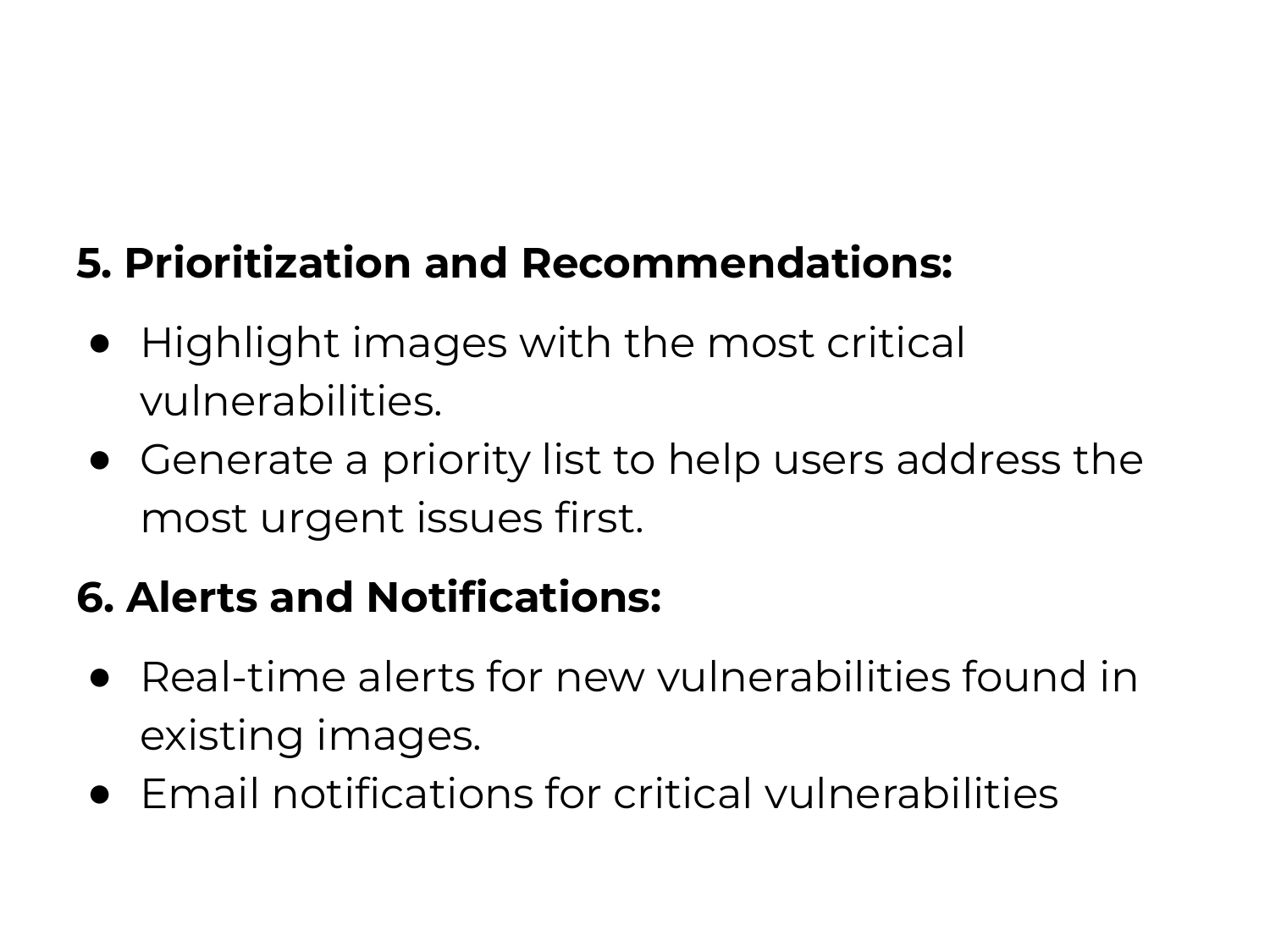

#
5. Prioritization and Recommendations:
Highlight images with the most critical vulnerabilities.
Generate a priority list to help users address the most urgent issues first.
6. Alerts and Notifications:
Real-time alerts for new vulnerabilities found in existing images.
Email notifications for critical vulnerabilities